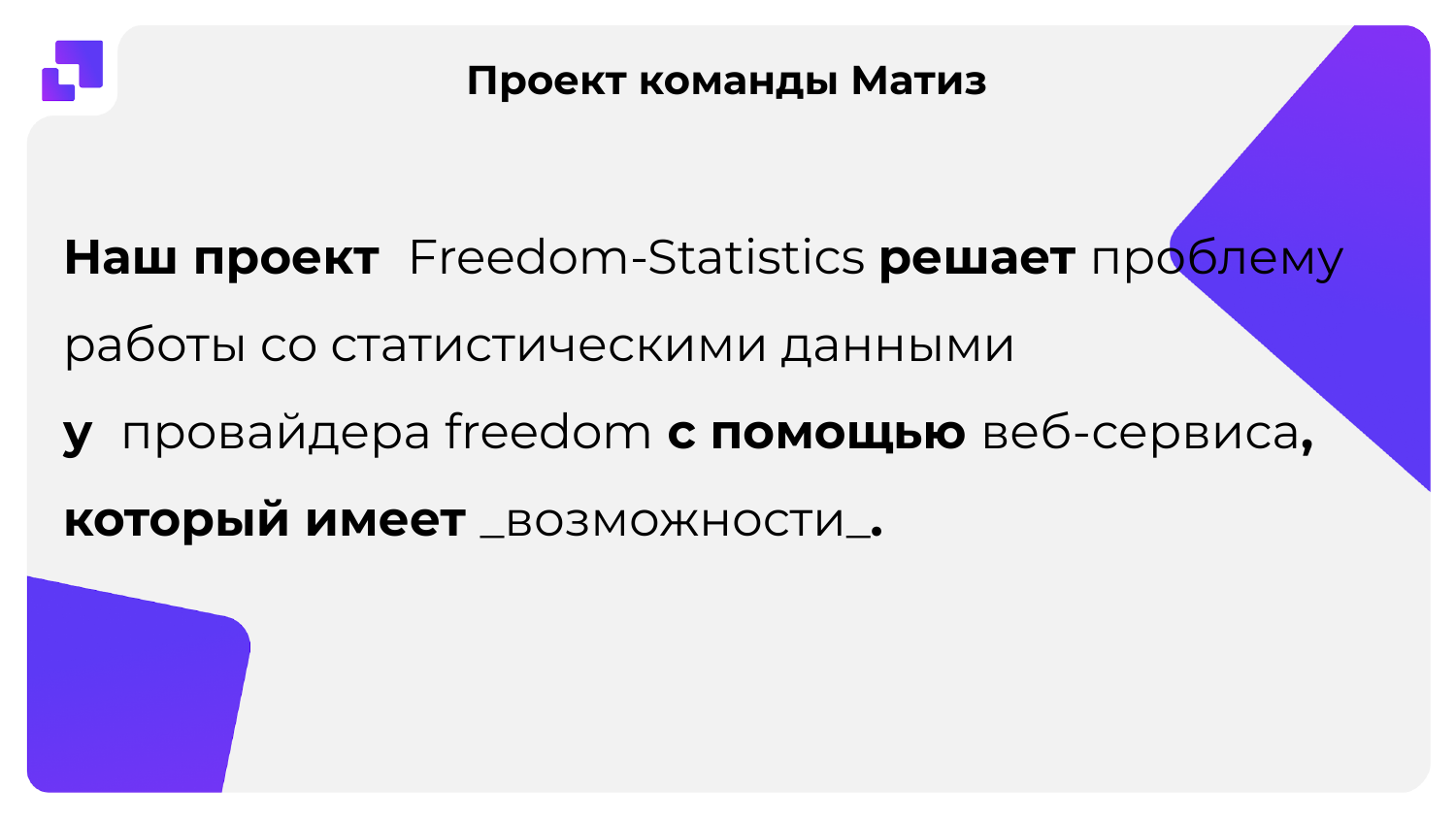

Проект команды Матиз
Наш проект  Freedom-Statistics решает проблему работы со статистическими данными
у  провайдера freedom с помощью веб-сервиса, который имеет _возможности_.
#